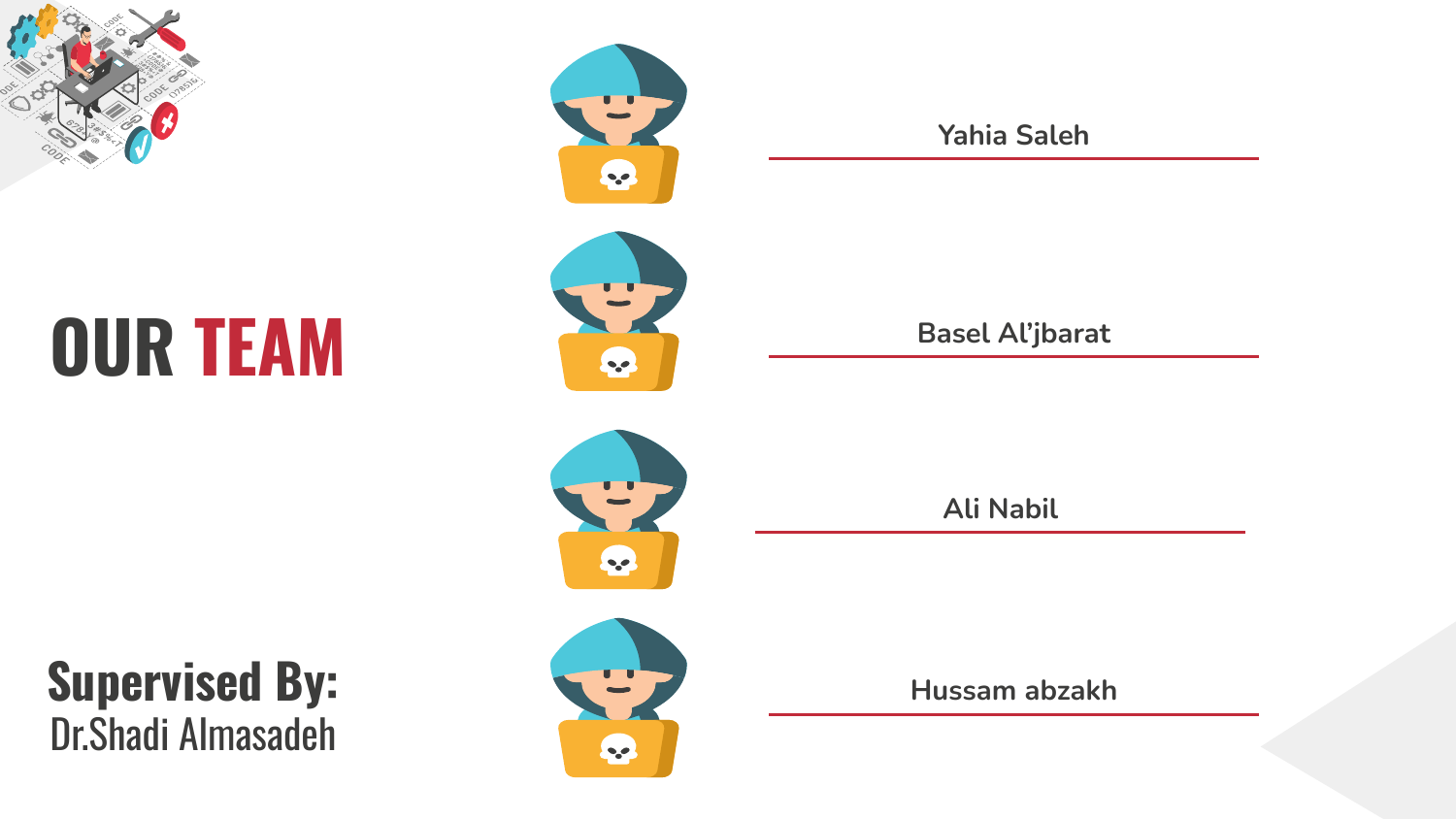

Yahia Saleh

Basel Al’jbarat
# OUR TEAM

Ali Nabil

Supervised By:
Dr.Shadi Almasadeh
Hussam abzakh